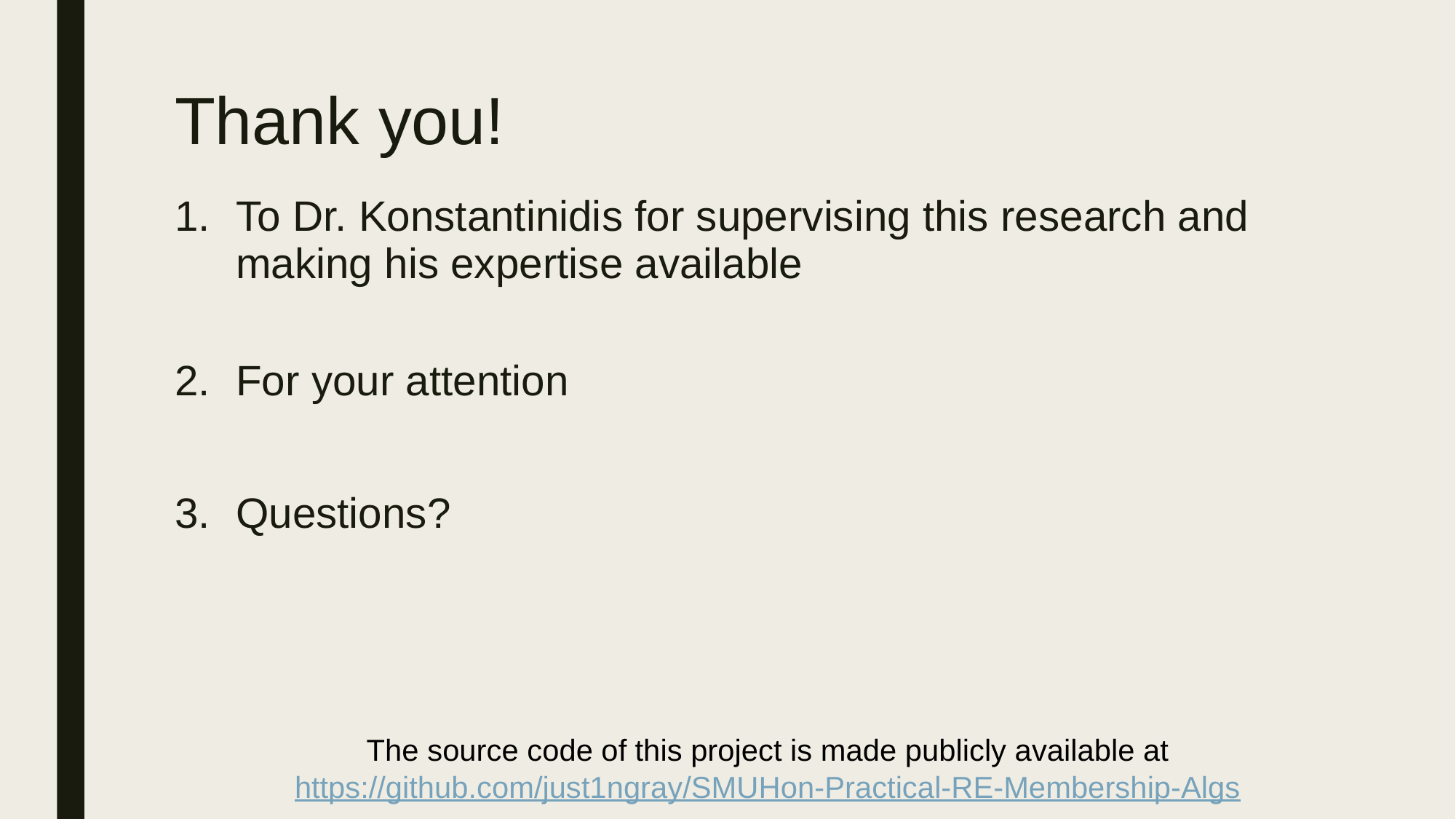

# Thank you!
To Dr. Konstantinidis for supervising this research and making his expertise available
For your attention

Questions?

The source code of this project is made publicly available at
https://github.com/just1ngray/SMUHon-Practical-RE-Membership-Algs